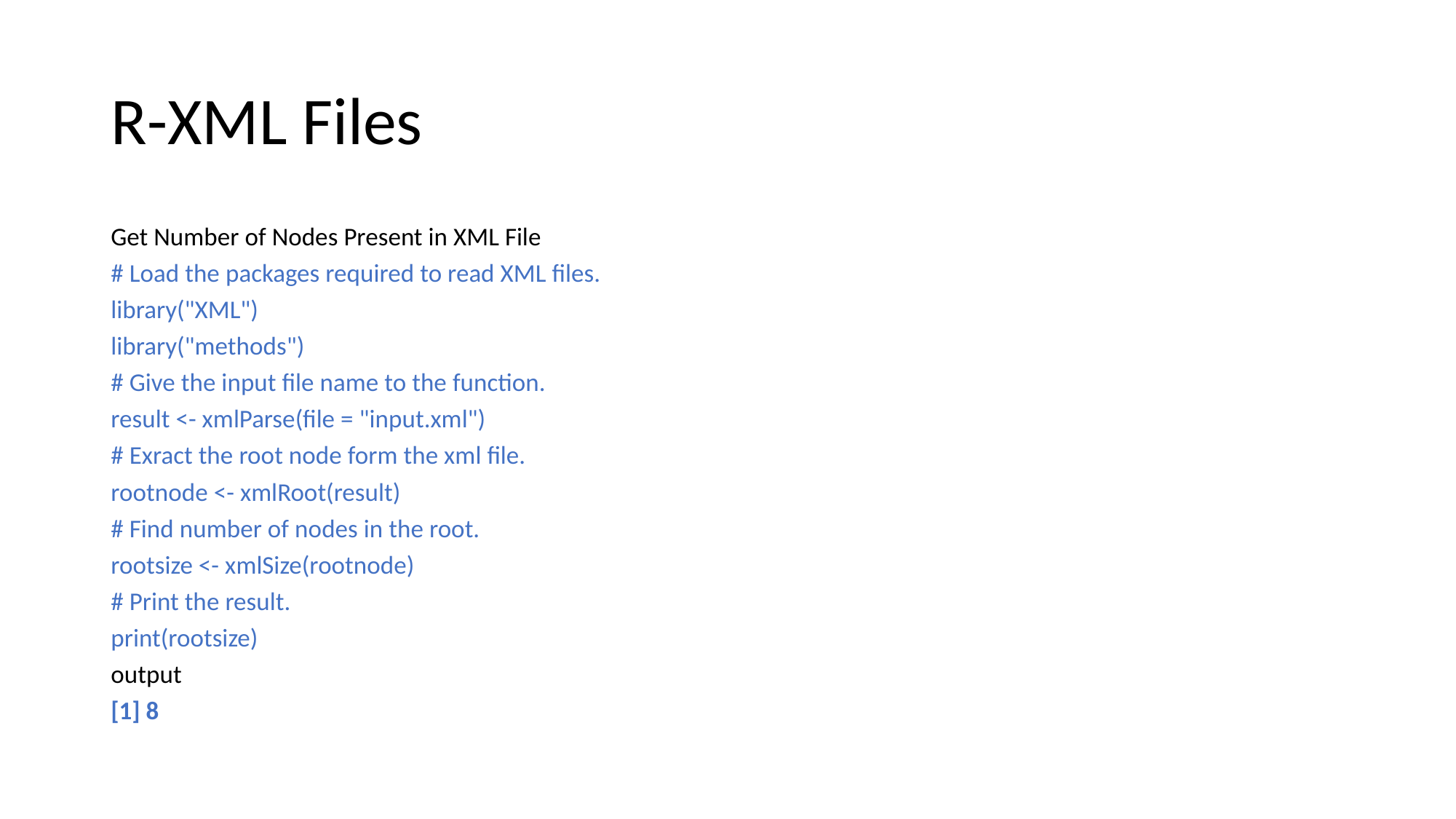

# R-XML Files
Get Number of Nodes Present in XML File
# Load the packages required to read XML files.
library("XML")
library("methods")
# Give the input file name to the function.
result <- xmlParse(file = "input.xml")
# Exract the root node form the xml file.
rootnode <- xmlRoot(result)
# Find number of nodes in the root.
rootsize <- xmlSize(rootnode)
# Print the result.
print(rootsize)
output
[1] 8